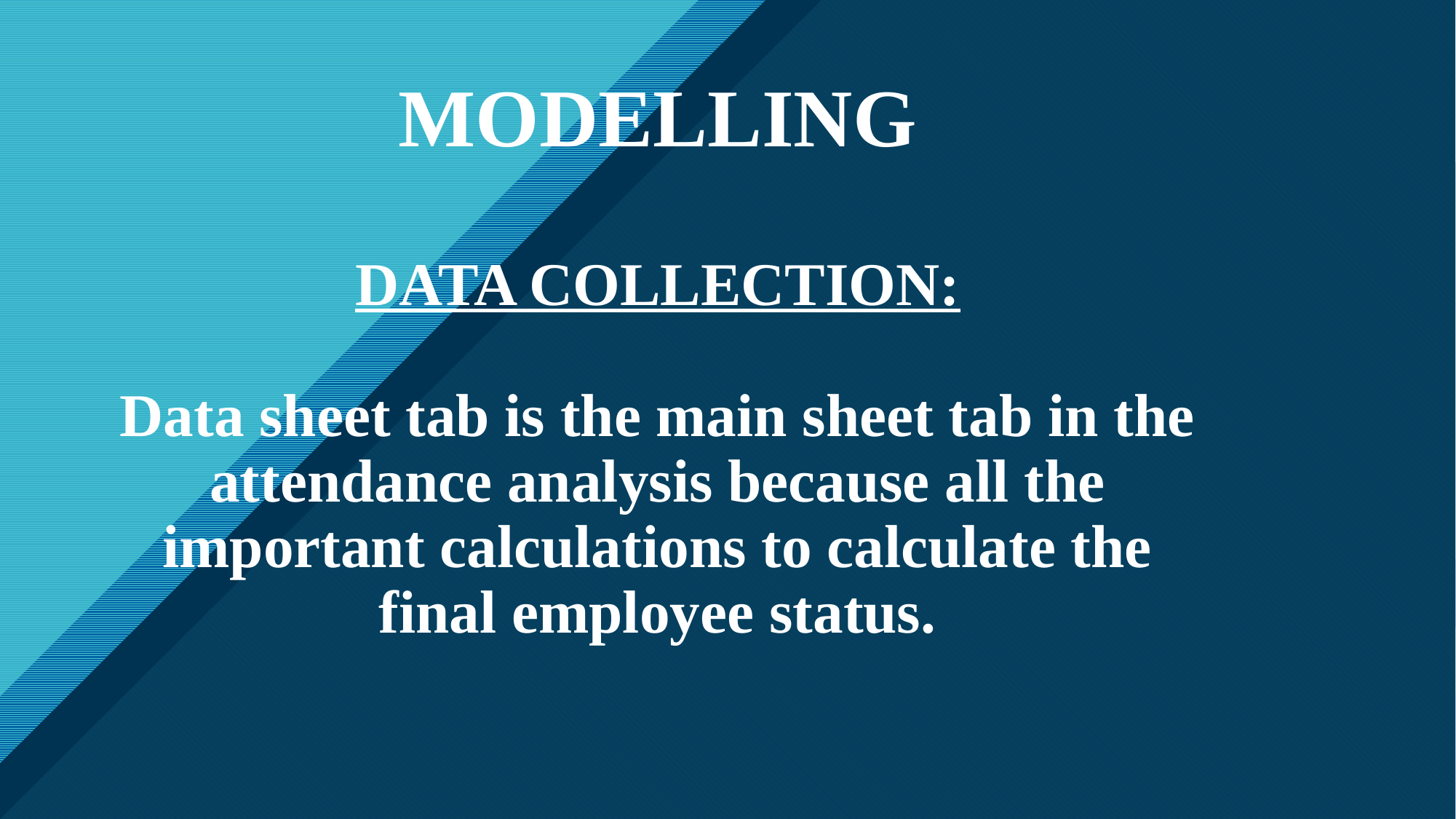

# MODELLING DATA COLLECTION: Data sheet tab is the main sheet tab in the attendance analysis because all the important calculations to calculate the final employee status.